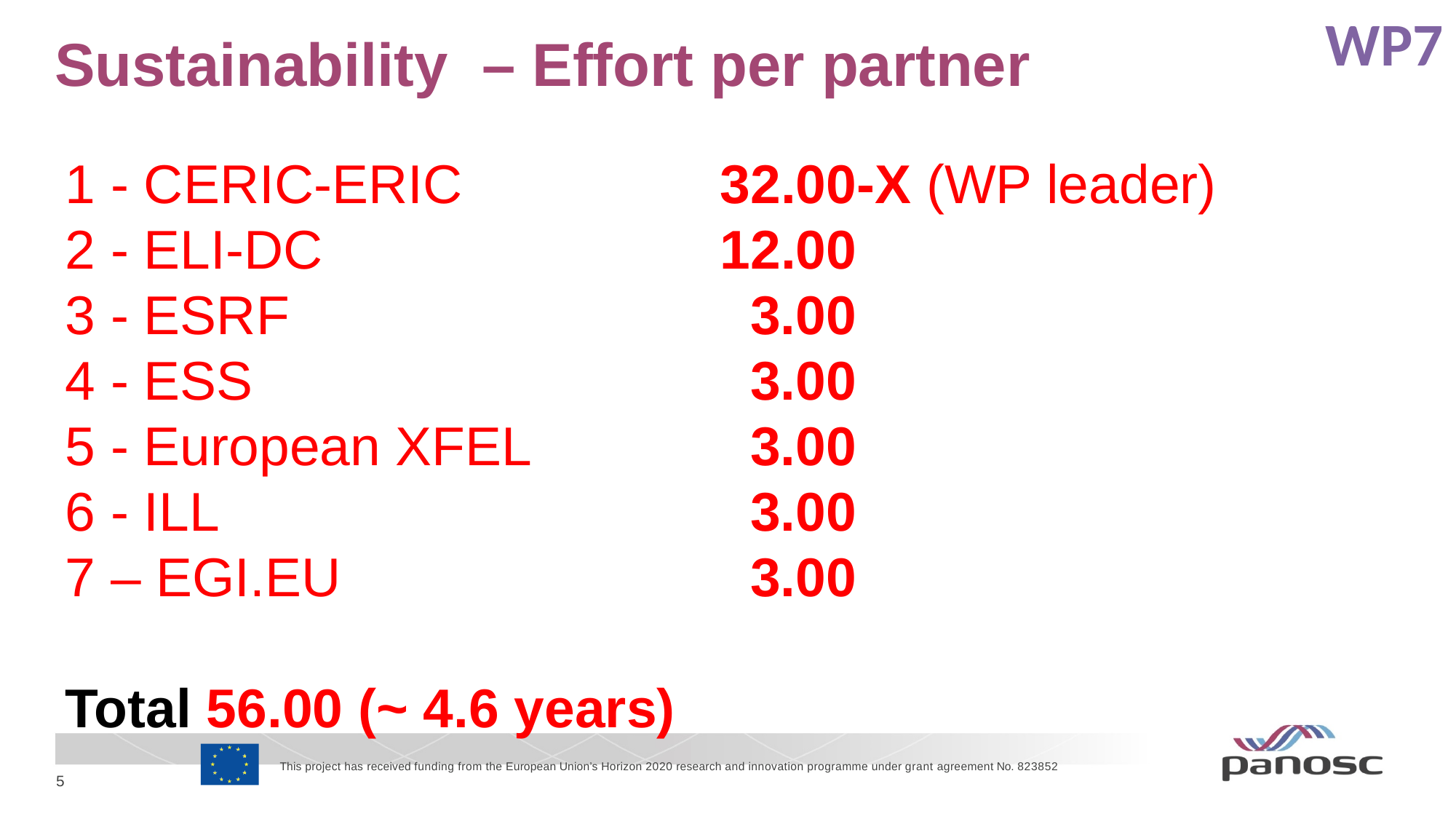

WP7
Sustainability  – Effort per partner
1 - CERIC-ERIC 			32.00-X (WP leader)
2 - ELI-DC 				12.00
3 - ESRF 				  3.00
4 - ESS 					  3.00
5 - European XFEL 		  3.00
6 - ILL 					  3.00
7 – EGI.EU				  3.00

Total 56.00 (~ 4.6 years)

This project has received funding from the European Union’s Horizon 2020 research and innovation programme under grant agreement No. 823852